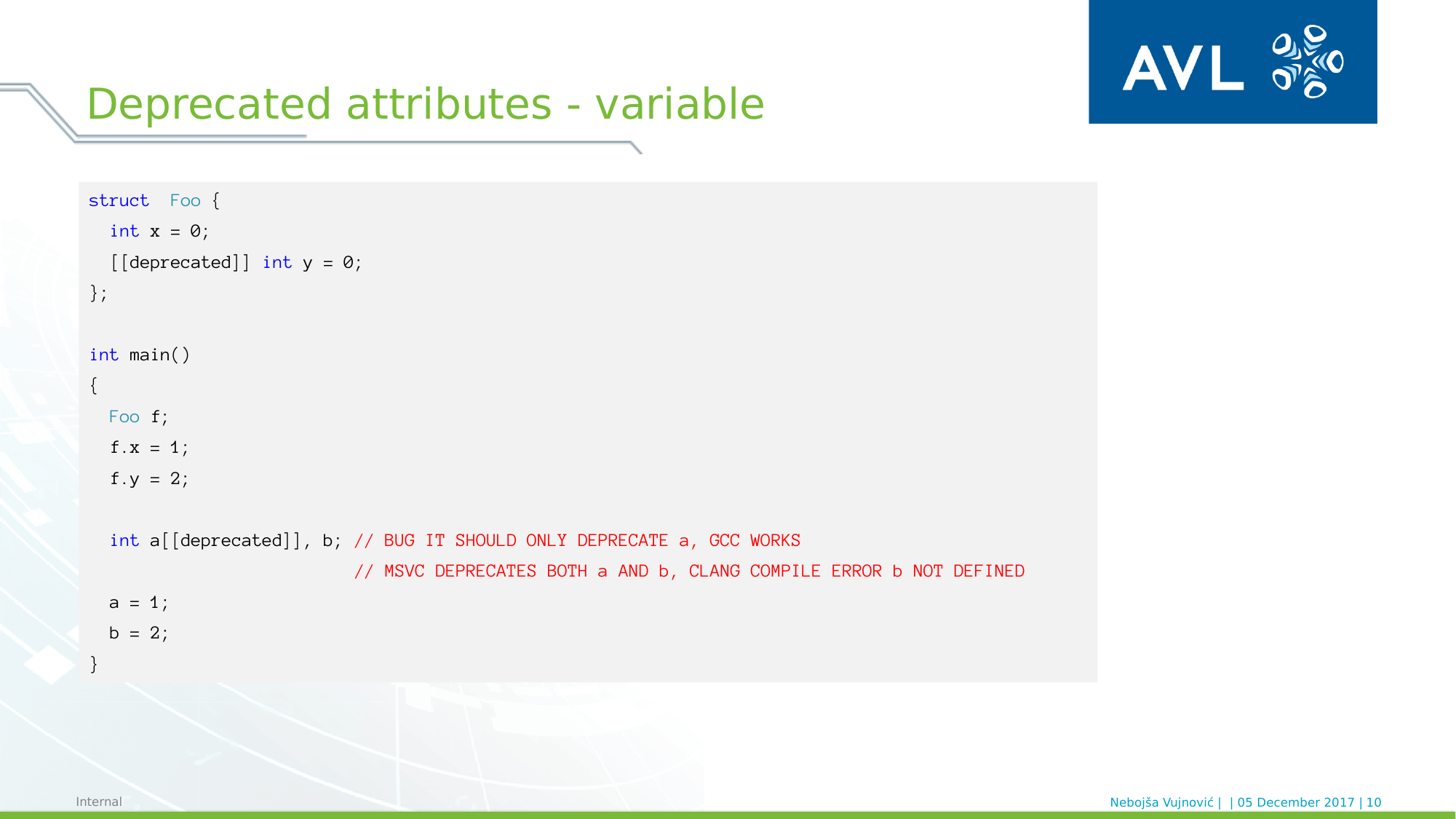

# Deprecated attributes - variable
struct  Foo {
  int x = 0;
  [[deprecated]] int y = 0;
};

int main()
{
  Foo f;
  f.x = 1;
  f.y = 2;

  int a[[deprecated]], b; // BUG IT SHOULD ONLY DEPRECATE a, GCC WORKS
                          // MSVC DEPRECATES BOTH a AND b, CLANG COMPILE ERROR b NOT DEFINED
  a = 1;
  b = 2;
}